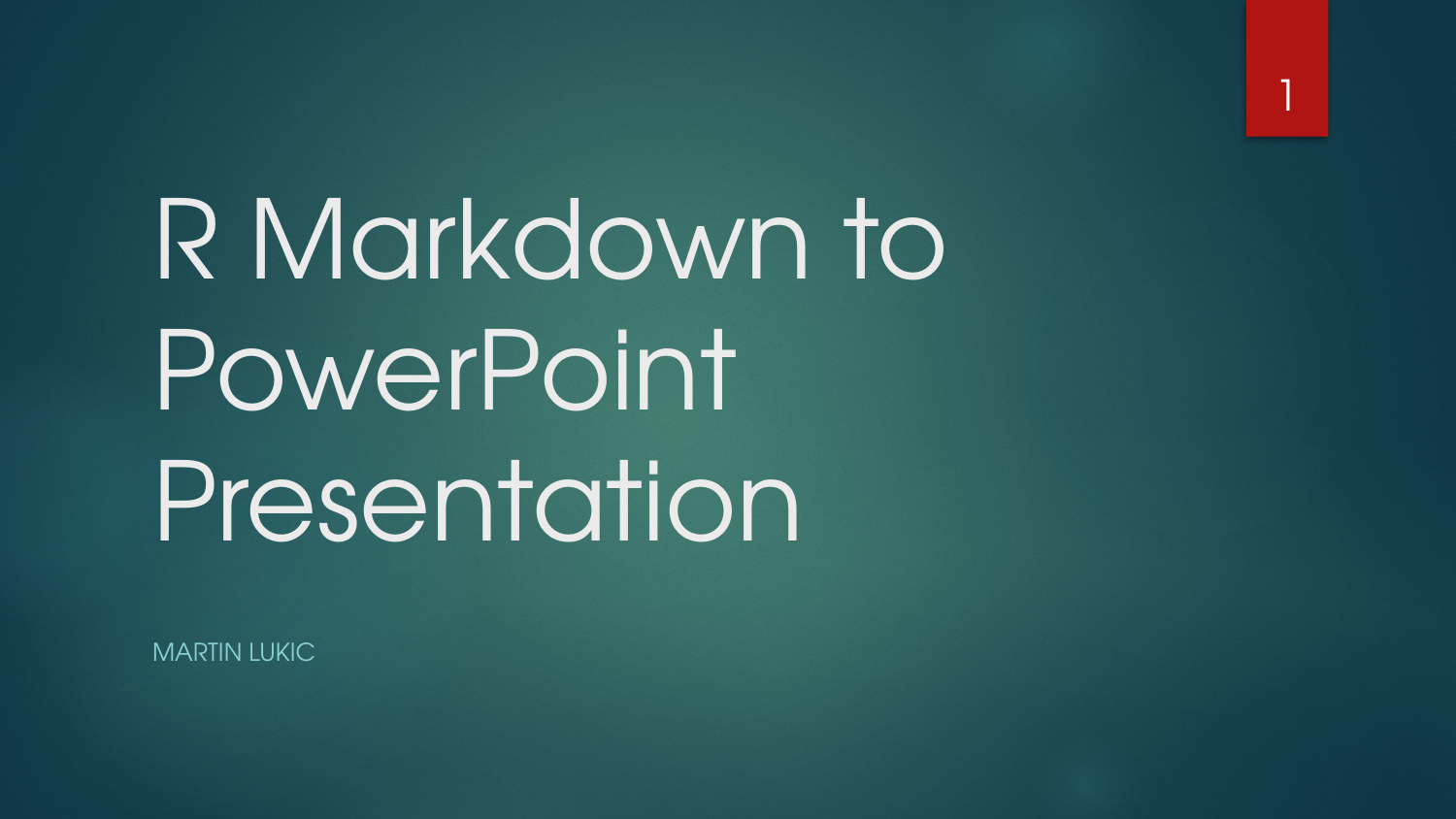

1
# R Markdown to PowerPoint Presentation
Martin LUKIC